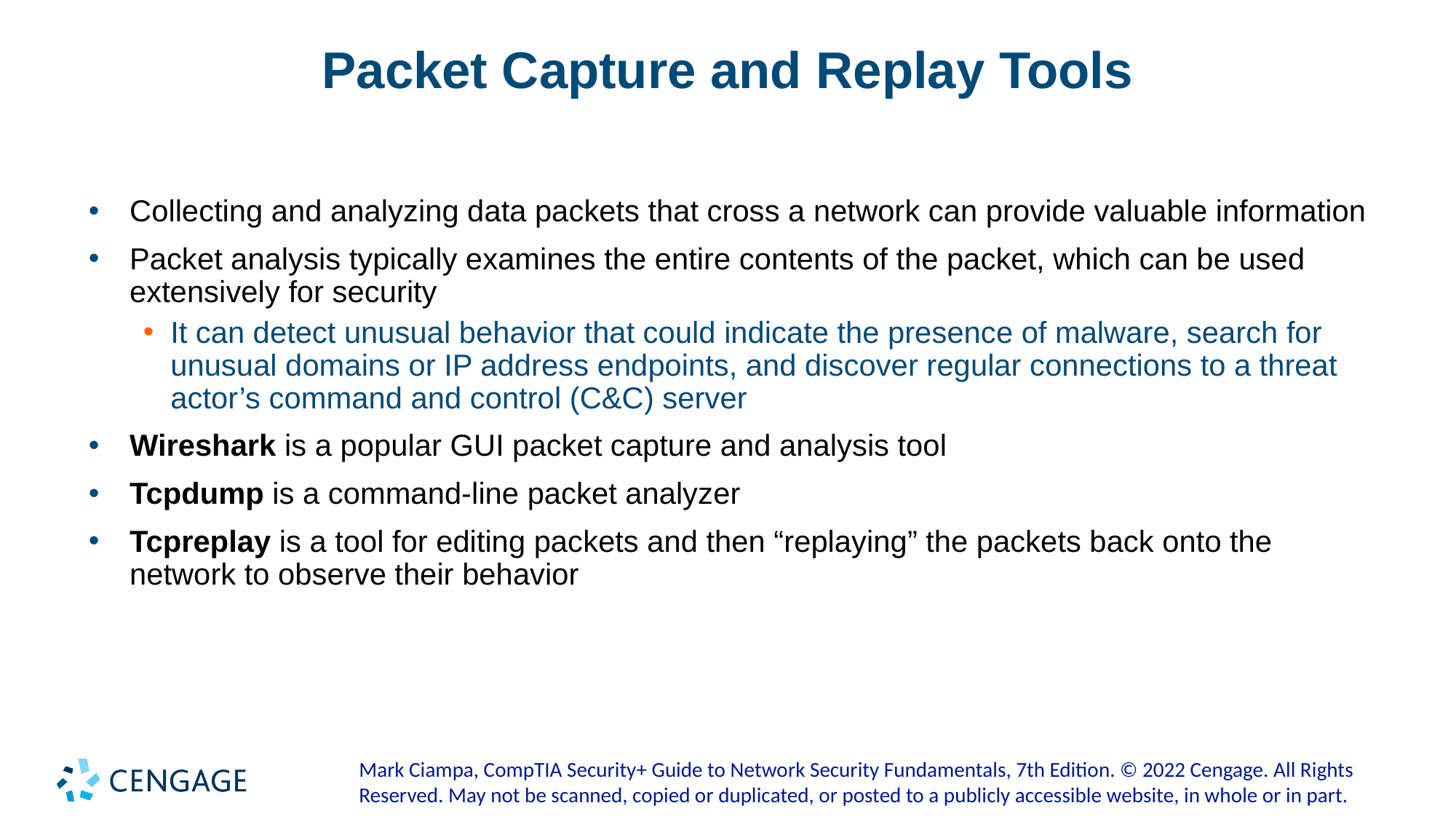

# Packet Capture and Replay Tools
Collecting and analyzing data packets that cross a network can provide valuable information
Packet analysis typically examines the entire contents of the packet, which can be used extensively for security
It can detect unusual behavior that could indicate the presence of malware, search for unusual domains or IP address endpoints, and discover regular connections to a threat actor’s command and control (C&C) server
Wireshark is a popular GUI packet capture and analysis tool
Tcpdump is a command-line packet analyzer
Tcpreplay is a tool for editing packets and then “replaying” the packets back onto the network to observe their behavior